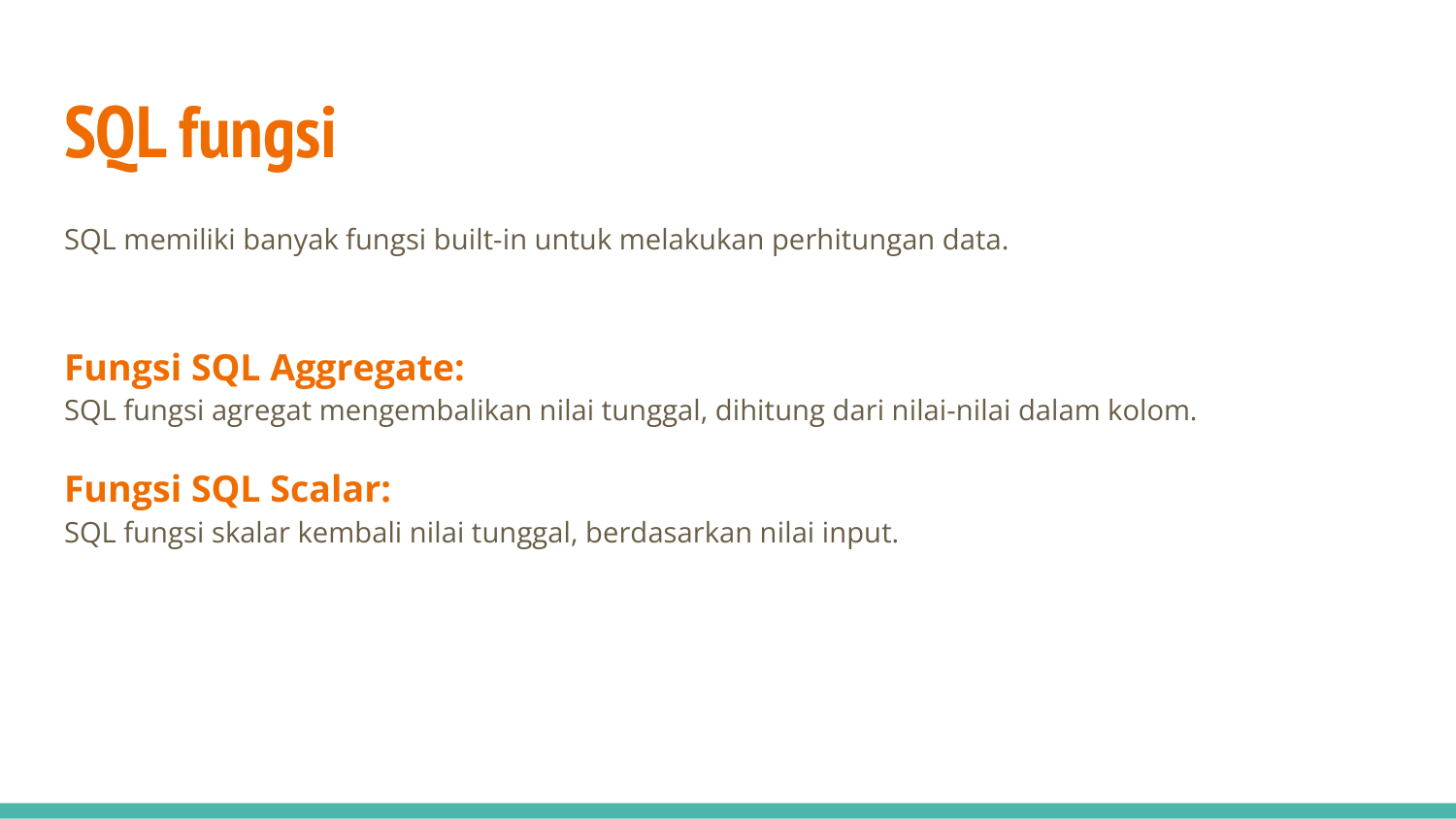

# SQL fungsi
SQL memiliki banyak fungsi built-in untuk melakukan perhitungan data.

Fungsi SQL Aggregate:
SQL fungsi agregat mengembalikan nilai tunggal, dihitung dari nilai-nilai dalam kolom.
Fungsi SQL Scalar:
SQL fungsi skalar kembali nilai tunggal, berdasarkan nilai input.